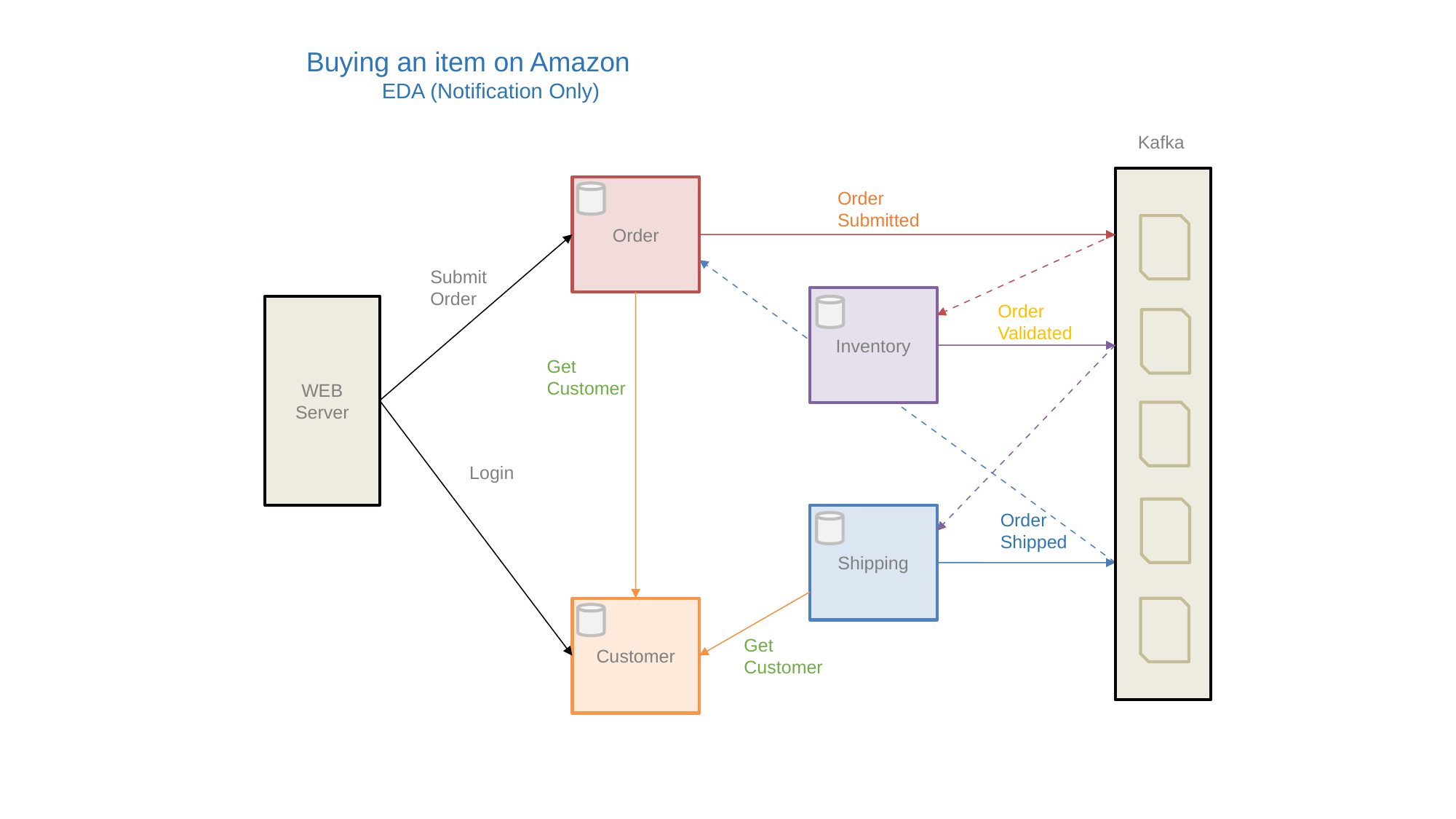

Buying an item on Amazon
EDA (Notification Only)
Kafka

Order
Order
Submitted

Submit
Order
Inventory

Order
Validated
WEB
Server

Get
Customer

Login

Order
Shipped
Shipping

Customer

Get
Customer